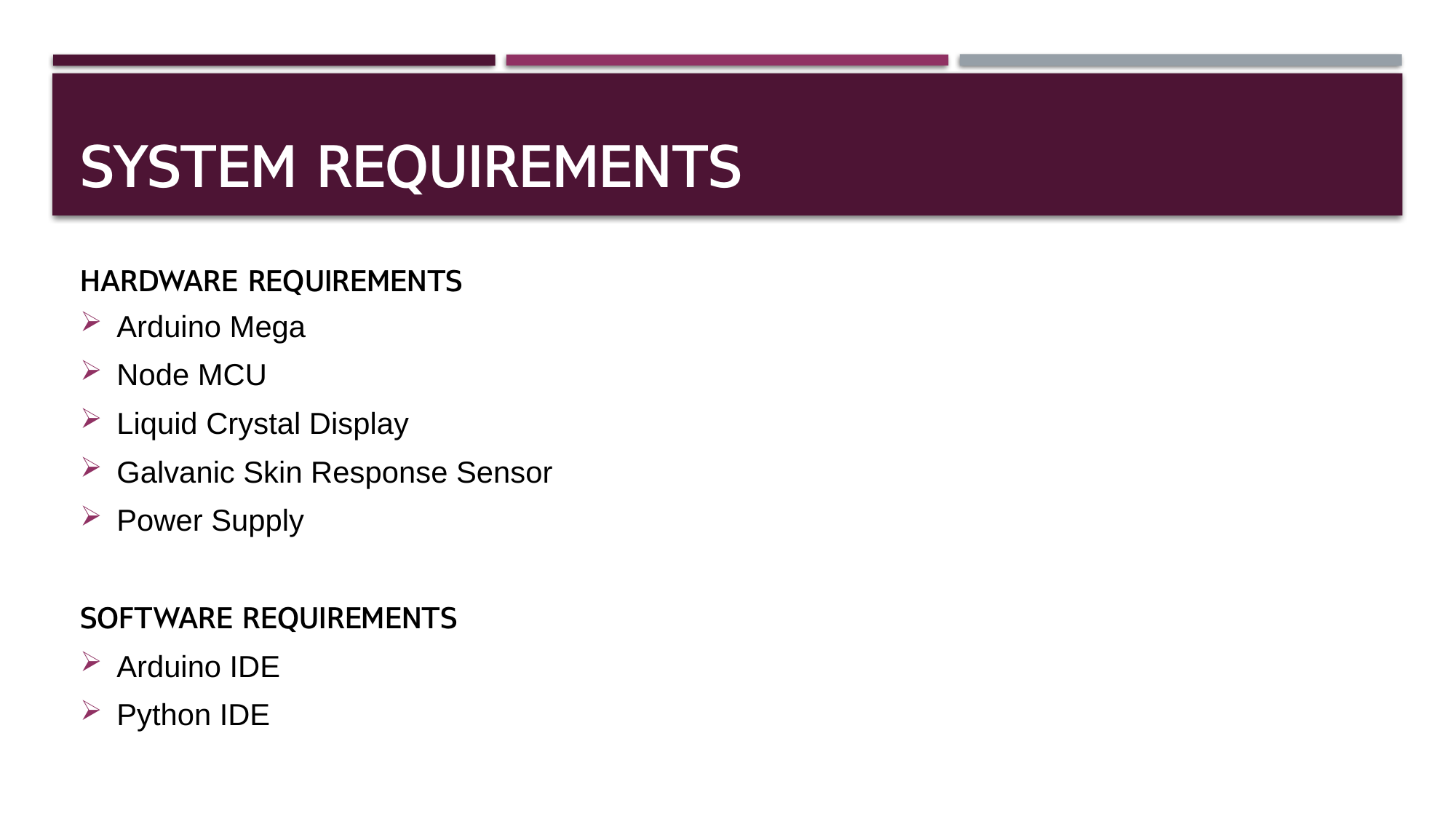

# SYSTEM REQUIREMENTS
HARDWARE REQUIREMENTS
Arduino Mega
Node MCU
Liquid Crystal Display
Galvanic Skin Response Sensor
Power Supply

SOFTWARE REQUIREMENTS
Arduino IDE
Python IDE